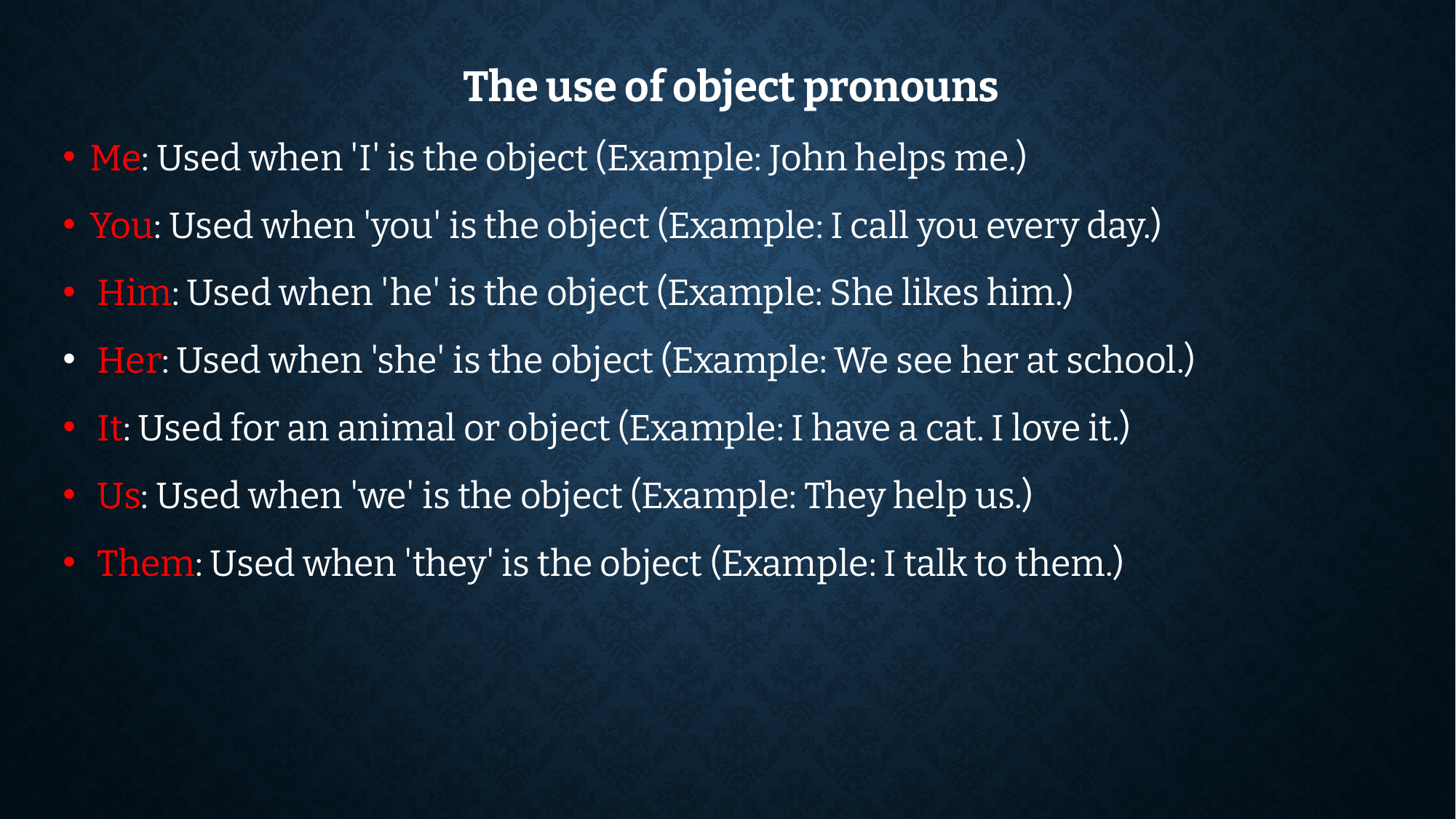

The use of object pronouns
Me: Used when 'I' is the object (Example: John helps me.)
You: Used when 'you' is the object (Example: I call you every day.)
 Him: Used when 'he' is the object (Example: She likes him.)
 Her: Used when 'she' is the object (Example: We see her at school.)
 It: Used for an animal or object (Example: I have a cat. I love it.)
 Us: Used when 'we' is the object (Example: They help us.)
 Them: Used when 'they' is the object (Example: I talk to them.)